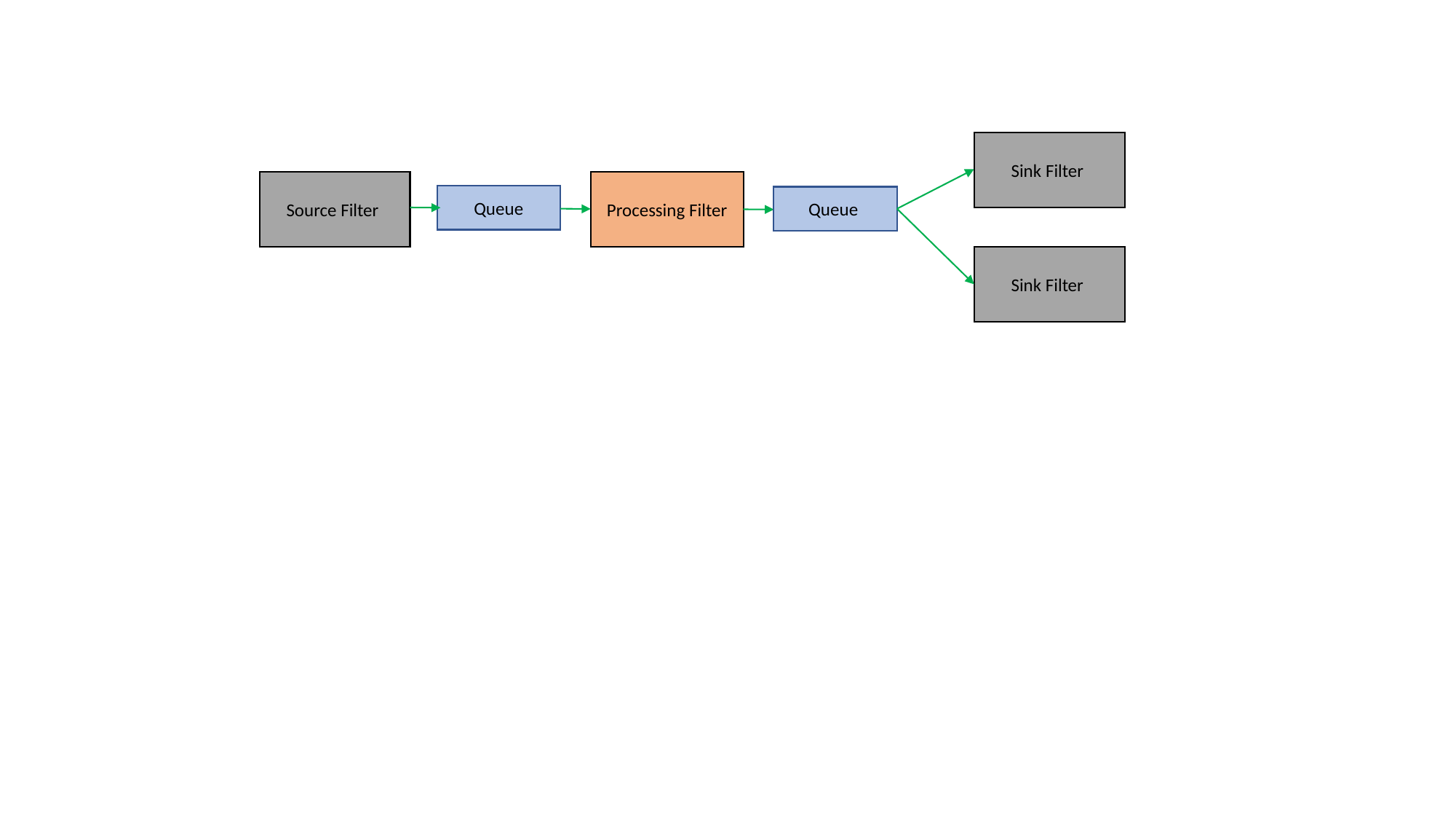

Sink Filter
Source Filter
Processing Filter
Queue
Queue
Sink Filter